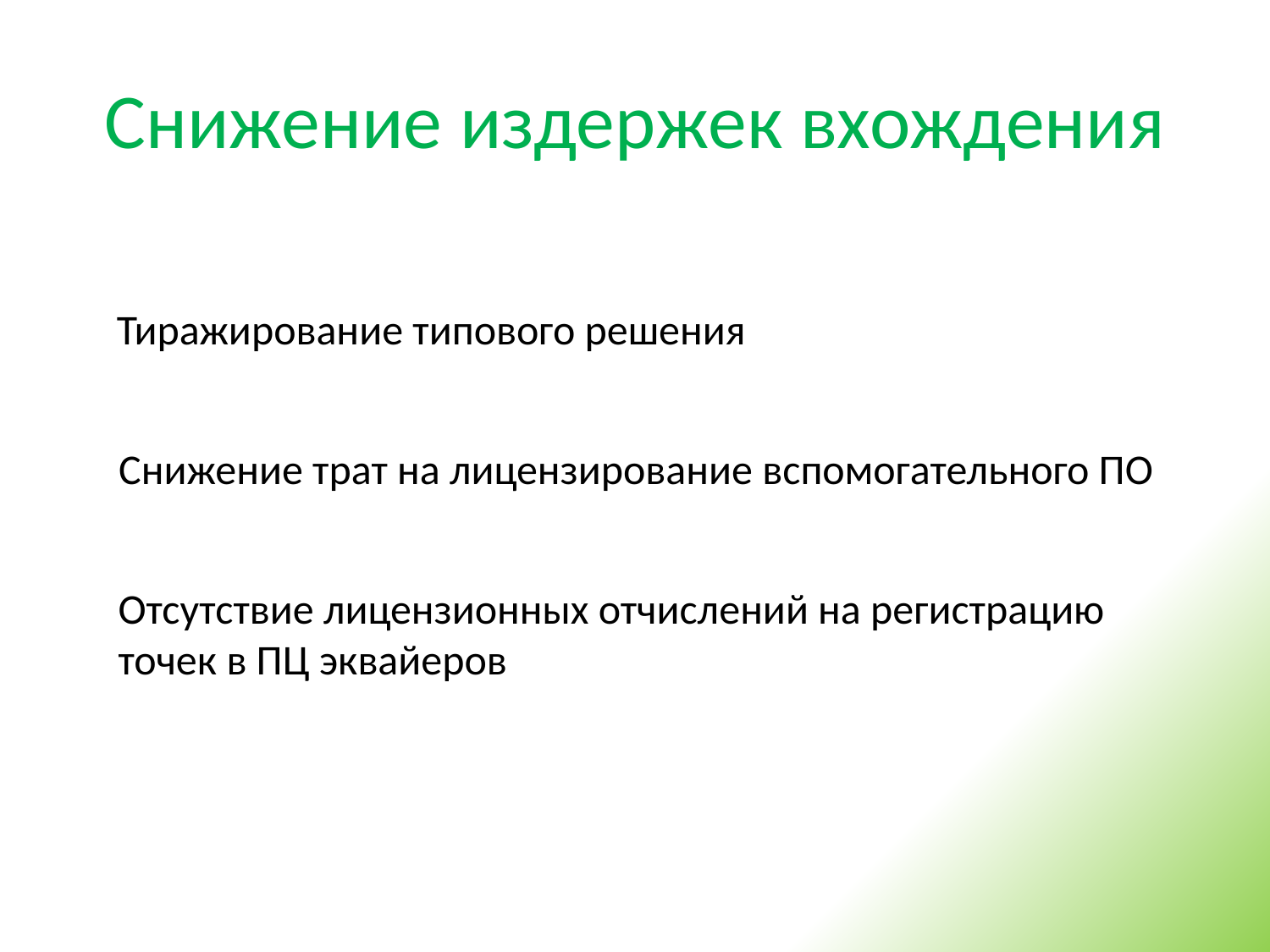

# Снижение издержек вхождения
Тиражирование типового решения
Снижение трат на лицензирование вспомогательного ПО
Отсутствие лицензионных отчислений на регистрацию
точек в ПЦ эквайеров